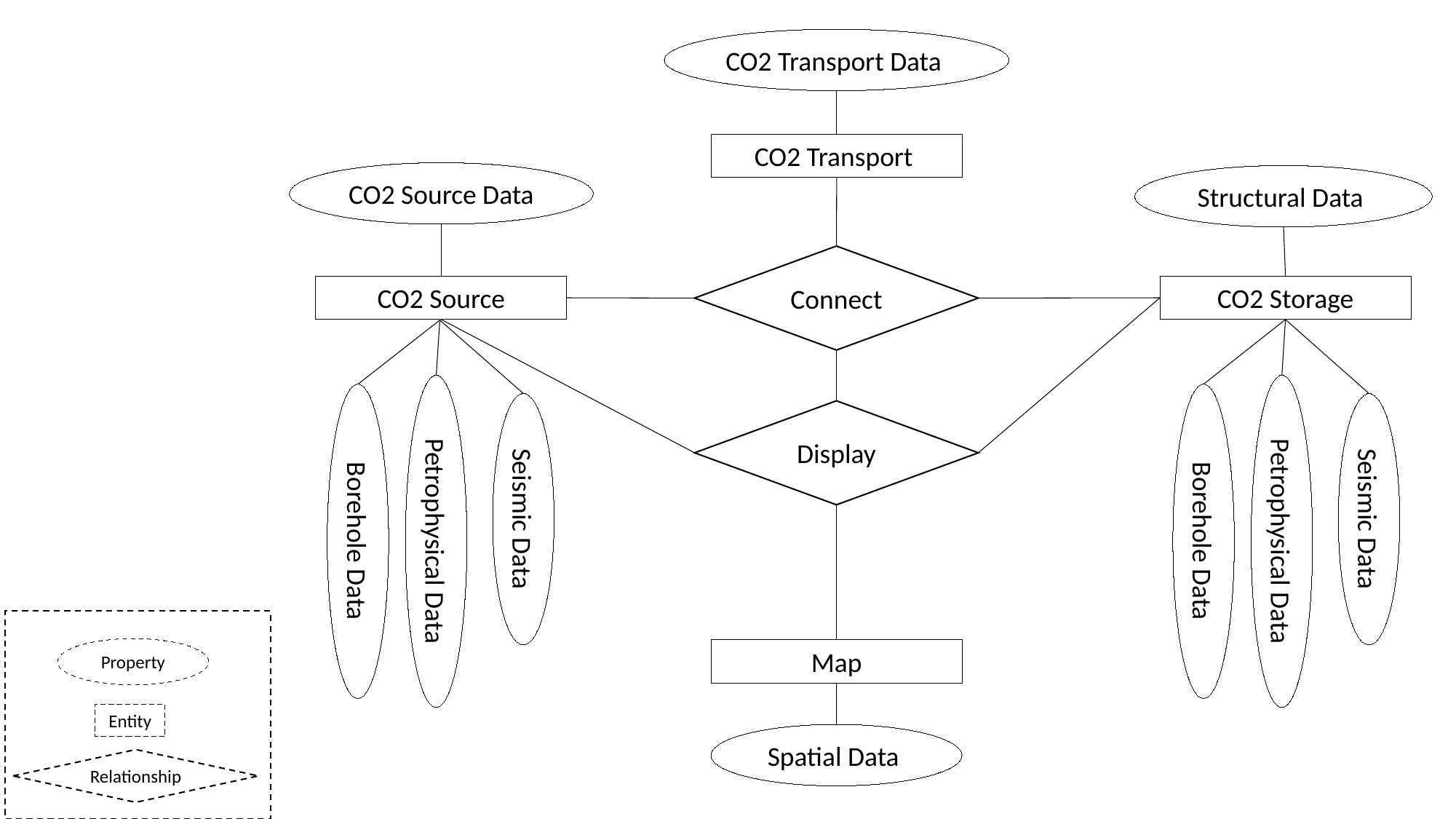

CO2 Transport Data
CO2 Transport
CO2 Source Data
Structural Data
Connect
CO2 Source
CO2 Storage
Display
Seismic Data
Seismic Data
Borehole Data
Petrophysical Data
Borehole Data
Petrophysical Data

Property
Entity
Relationship
Map
Spatial Data